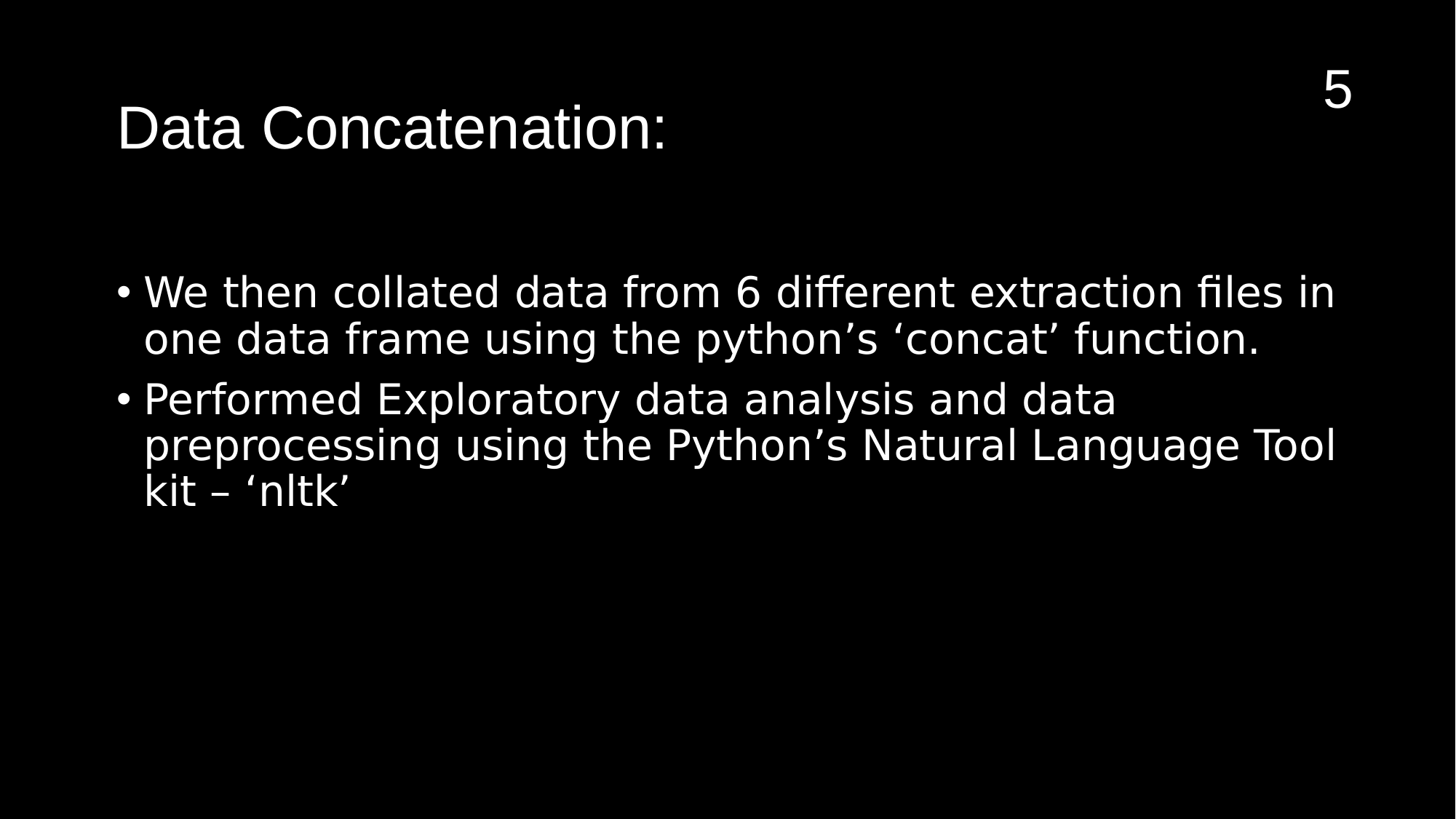

5
# Data Concatenation:
We then collated data from 6 different extraction files in one data frame using the python’s ‘concat’ function.
Performed Exploratory data analysis and data preprocessing using the Python’s Natural Language Tool kit – ‘nltk’